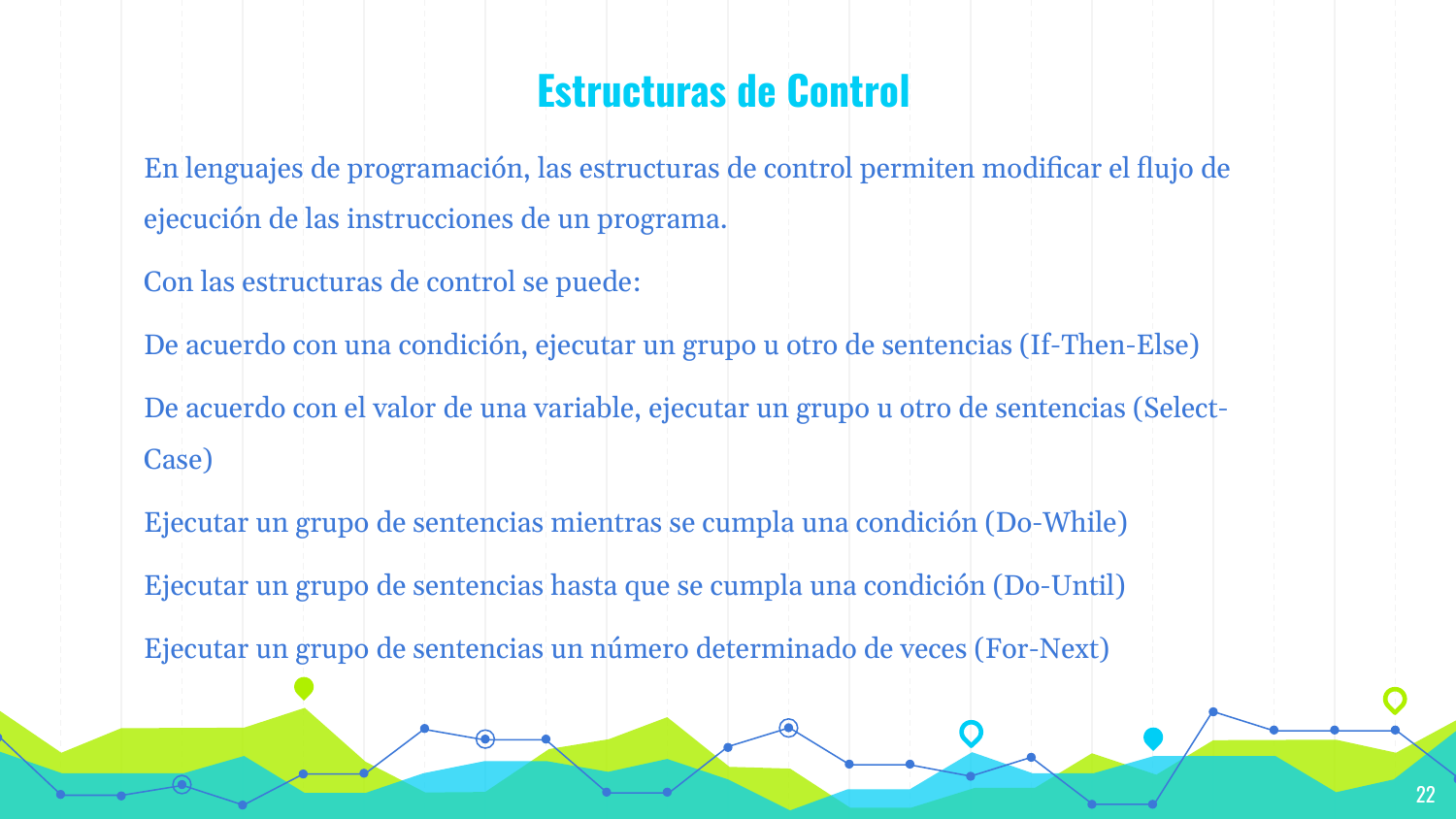

Estructuras de Control
En lenguajes de programación, las estructuras de control permiten modificar el flujo de ejecución de las instrucciones de un programa.
Con las estructuras de control se puede:
De acuerdo con una condición, ejecutar un grupo u otro de sentencias (If-Then-Else)
De acuerdo con el valor de una variable, ejecutar un grupo u otro de sentencias (Select-Case)
Ejecutar un grupo de sentencias mientras se cumpla una condición (Do-While)
Ejecutar un grupo de sentencias hasta que se cumpla una condición (Do-Until)
Ejecutar un grupo de sentencias un número determinado de veces (For-Next)
22